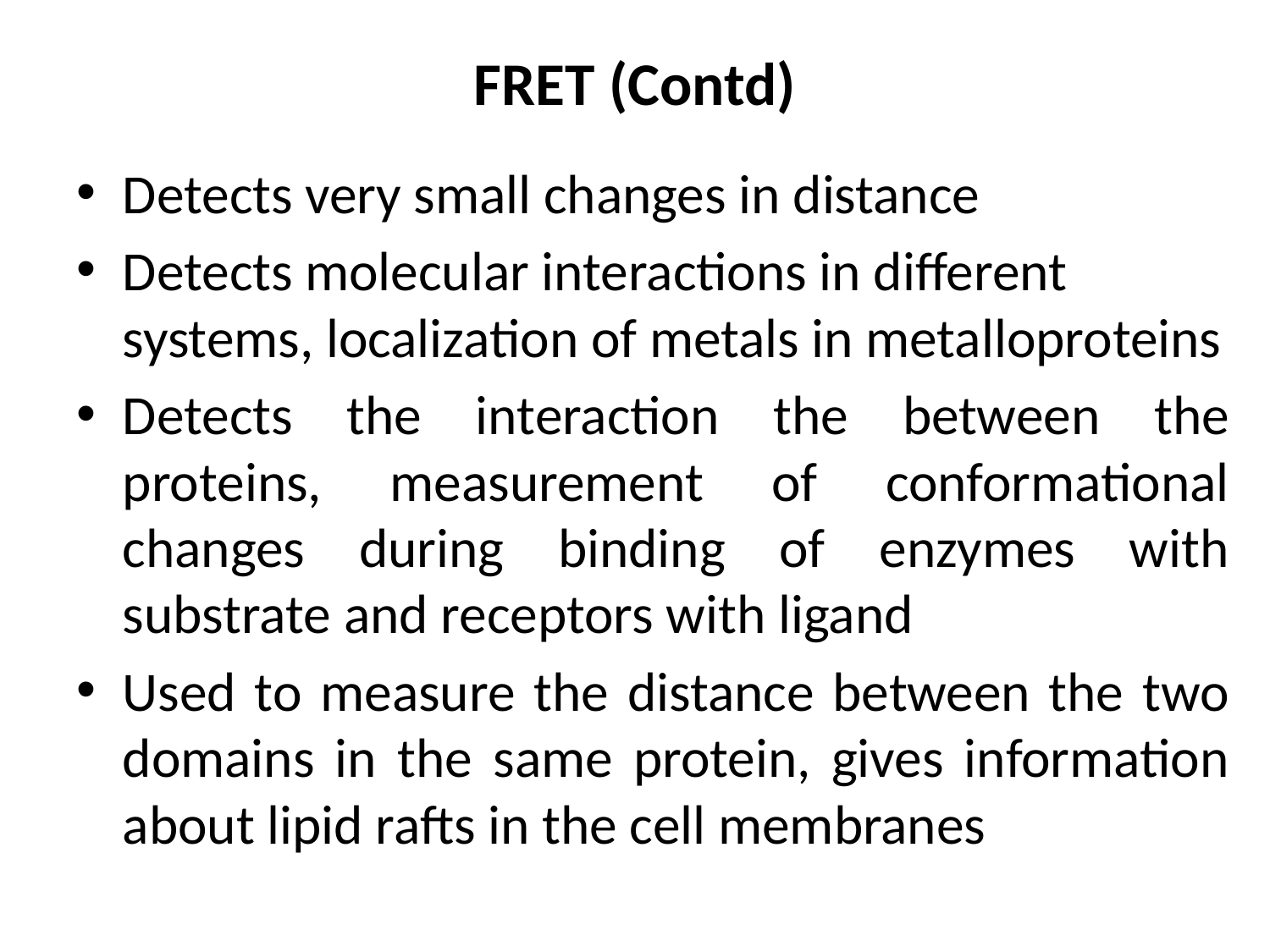

# FRET (Contd)
Detects very small changes in distance
Detects molecular interactions in different systems, localization of metals in metalloproteins
Detects the interaction the between the proteins, measurement of conformational changes during binding of enzymes with substrate and receptors with ligand
Used to measure the distance between the two domains in the same protein, gives information about lipid rafts in the cell membranes